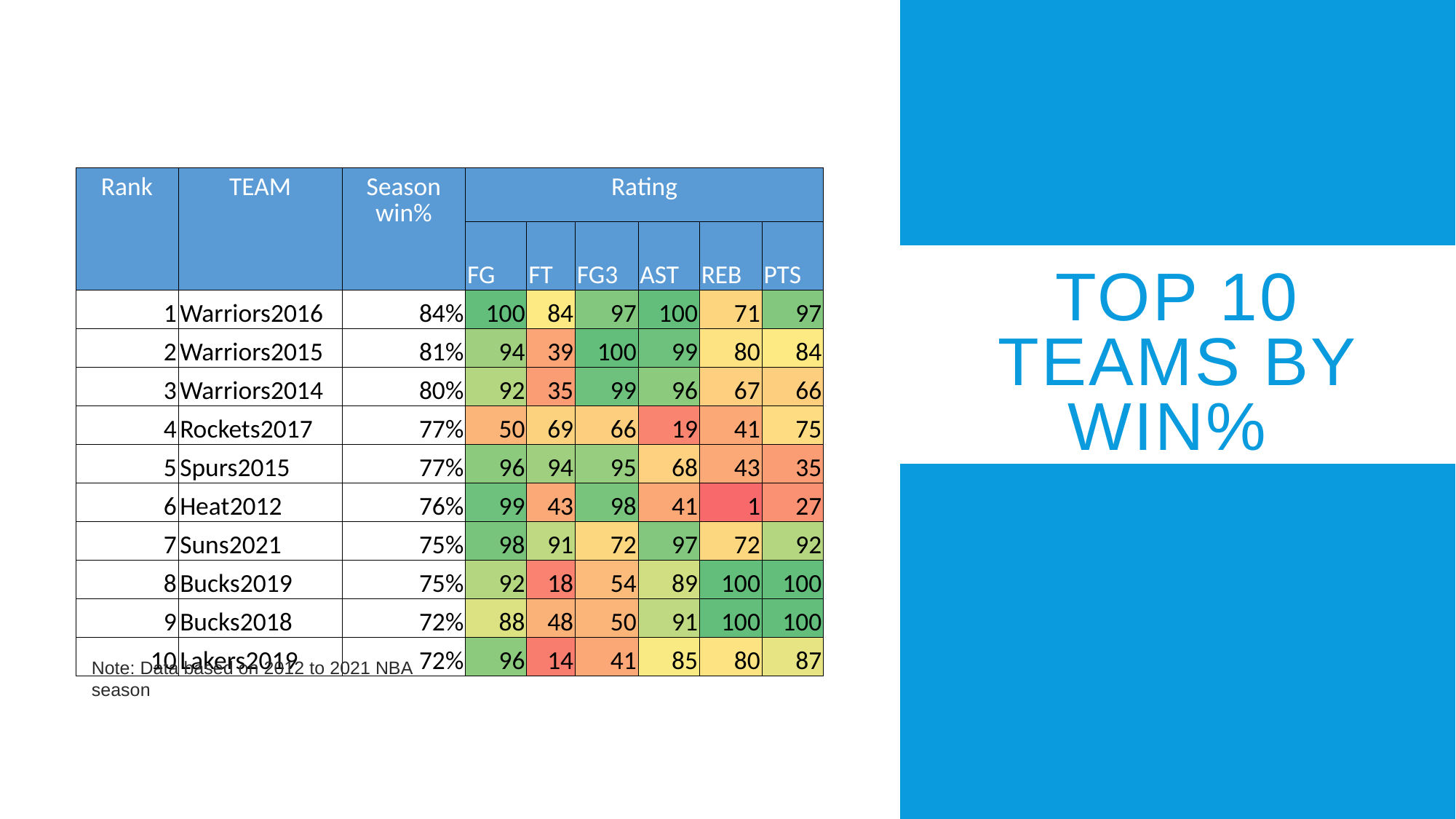

| Rank | TEAM | Season win% | Rating |  |  |  |  |  |
| --- | --- | --- | --- | --- | --- | --- | --- | --- |
|  |  |  | FG | FT | FG3 | AST | REB | PTS |
| 1 | Warriors2016 | 84% | 100 | 84 | 97 | 100 | 71 | 97 |
| 2 | Warriors2015 | 81% | 94 | 39 | 100 | 99 | 80 | 84 |
| 3 | Warriors2014 | 80% | 92 | 35 | 99 | 96 | 67 | 66 |
| 4 | Rockets2017 | 77% | 50 | 69 | 66 | 19 | 41 | 75 |
| 5 | Spurs2015 | 77% | 96 | 94 | 95 | 68 | 43 | 35 |
| 6 | Heat2012 | 76% | 99 | 43 | 98 | 41 | 1 | 27 |
| 7 | Suns2021 | 75% | 98 | 91 | 72 | 97 | 72 | 92 |
| 8 | Bucks2019 | 75% | 92 | 18 | 54 | 89 | 100 | 100 |
| 9 | Bucks2018 | 72% | 88 | 48 | 50 | 91 | 100 | 100 |
| 10 | Lakers2019 | 72% | 96 | 14 | 41 | 85 | 80 | 87 |

# Top 10 teams by win%
Note: Data based on 2012 to 2021 NBA season